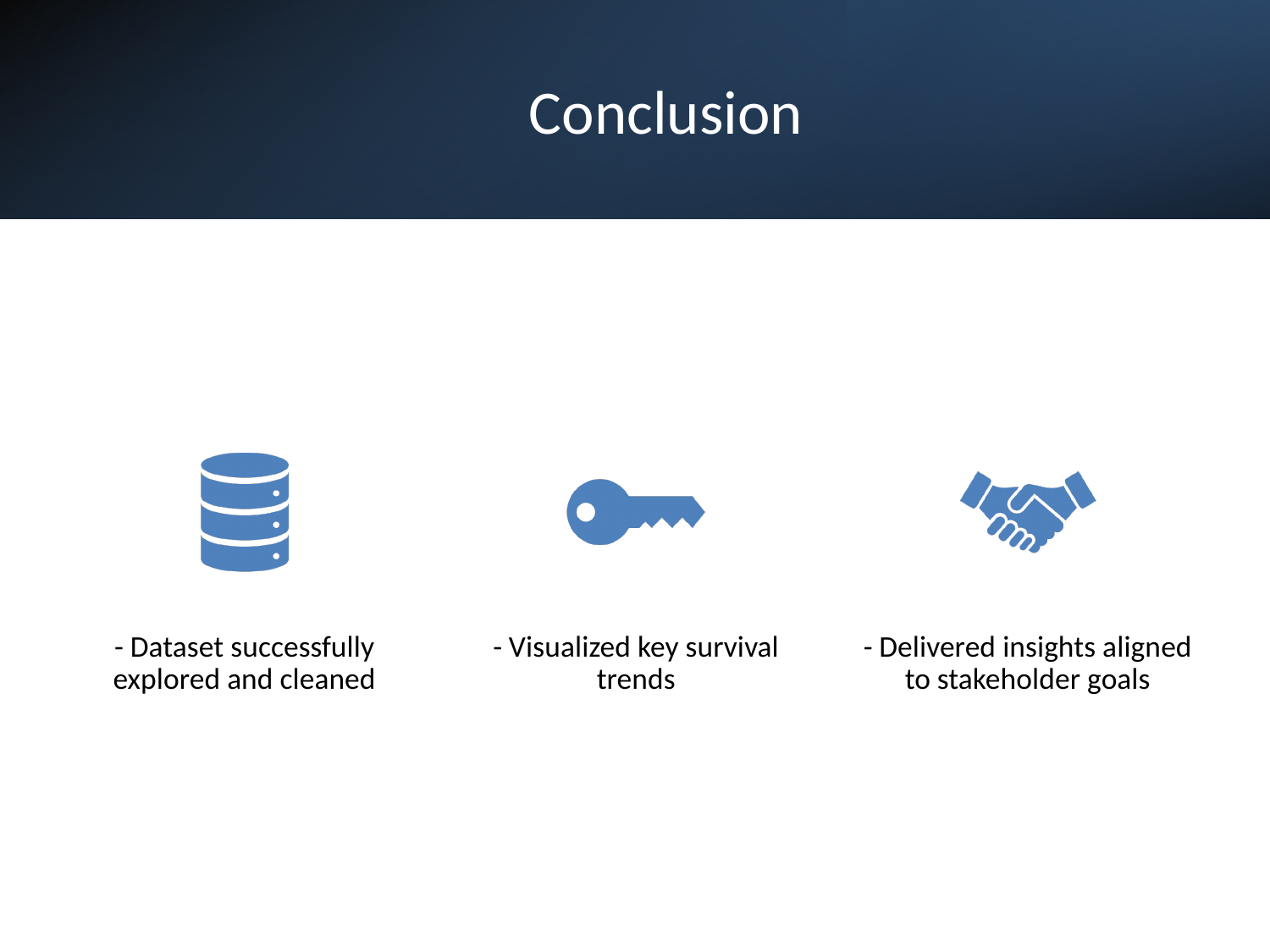

# Conclusion
- Dataset successfully explored and cleaned
- Visualized key survival trends
- Delivered insights aligned to stakeholder goals